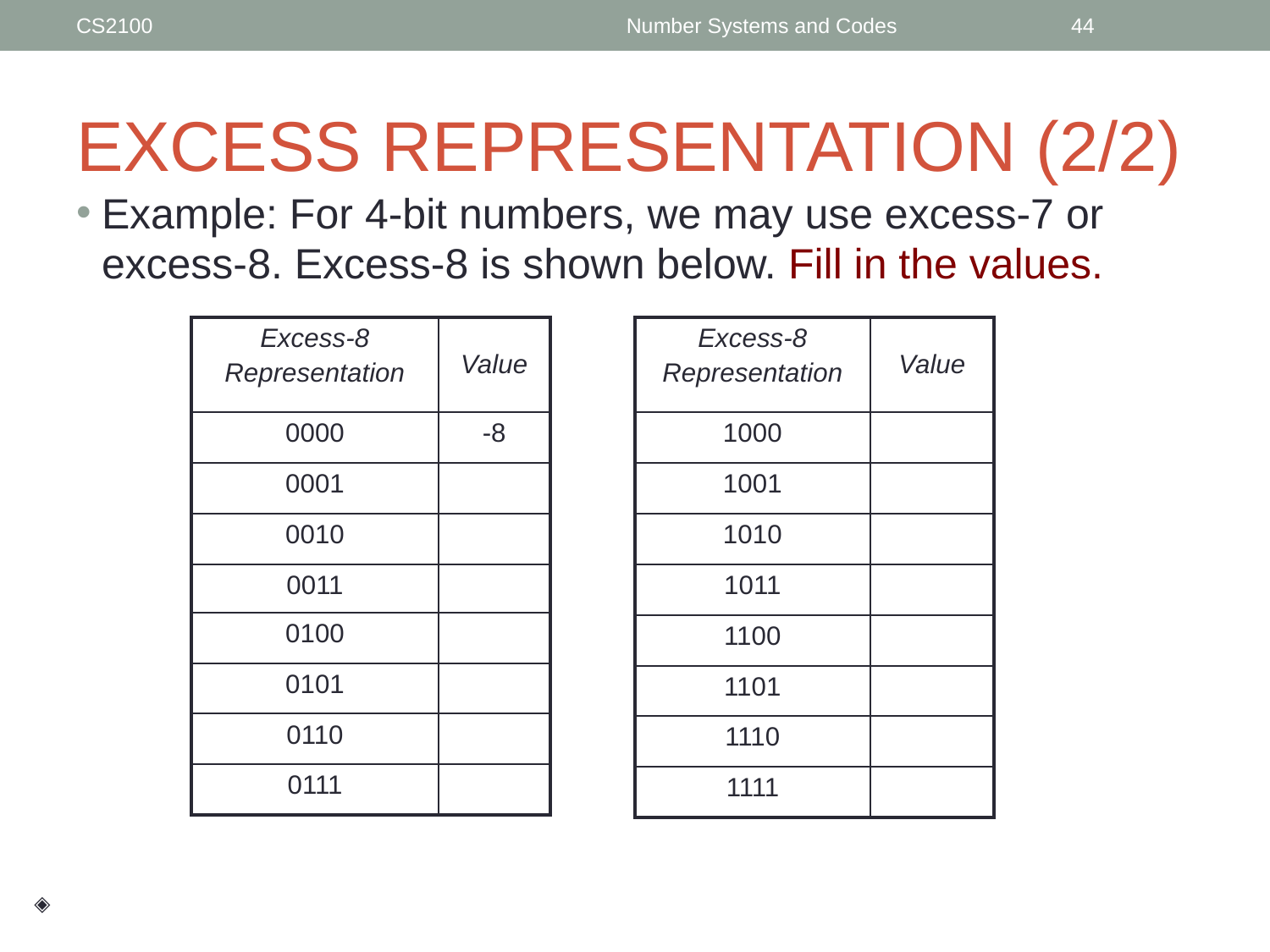

CS2100
Number Systems and Codes
44
# EXCESS REPRESENTATION (2/2)
Example: For 4-bit numbers, we may use excess-7 or excess-8. Excess-8 is shown below. Fill in the values.
| Excess-8 Representation | Value |
| --- | --- |
| 0000 | -8 |
| 0001 |  |
| 0010 |  |
| 0011 |  |
| 0100 |  |
| 0101 |  |
| 0110 |  |
| 0111 |  |
| Excess-8 Representation | Value |
| --- | --- |
| 1000 |  |
| 1001 |  |
| 1010 |  |
| 1011 |  |
| 1100 |  |
| 1101 |  |
| 1110 |  |
| 1111 |  |
◈